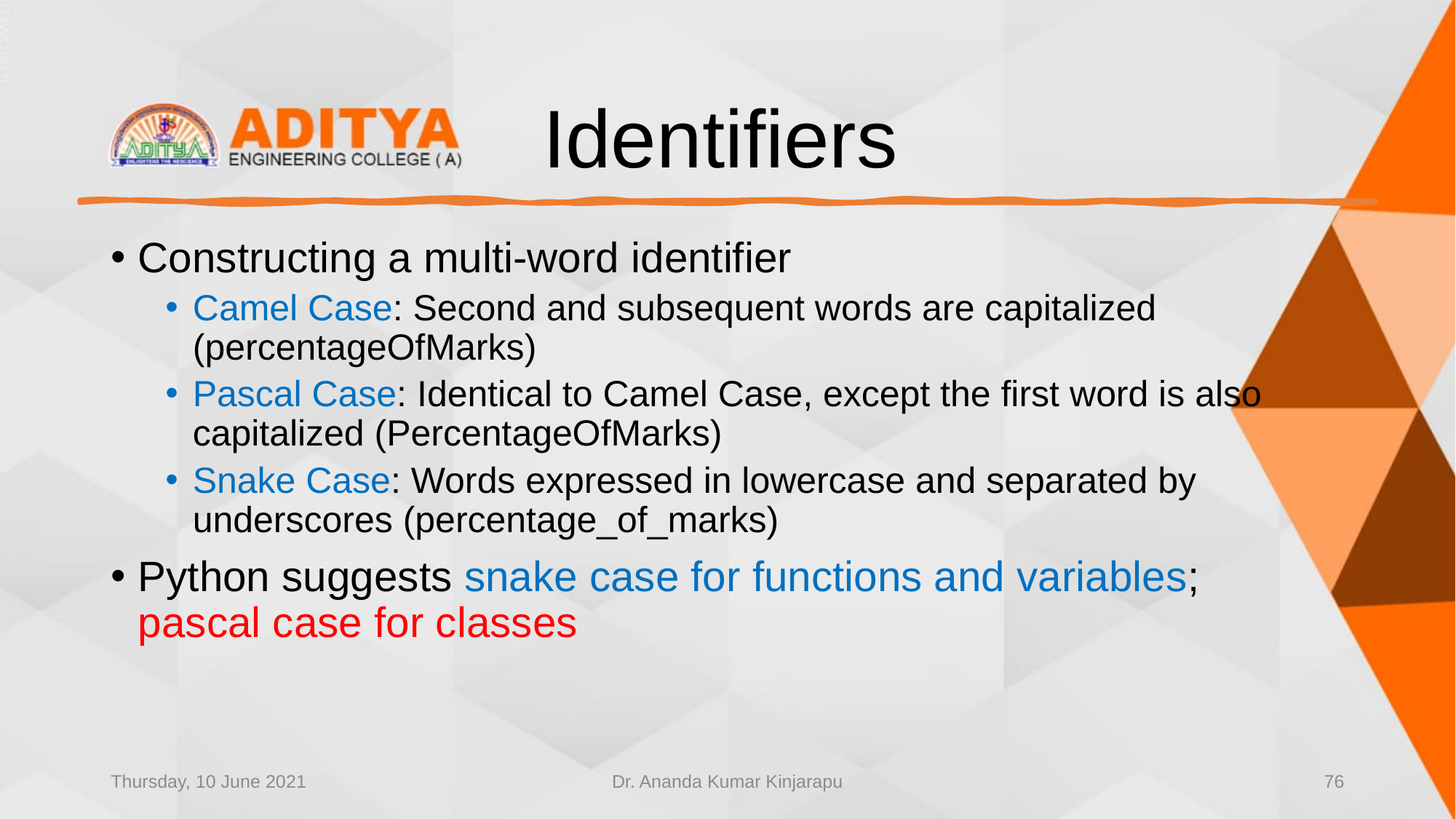

# Identifiers

Constructing a multi-word identifier
Camel Case: Second and subsequent words are capitalized (percentageOfMarks)
Pascal Case: Identical to Camel Case, except the first word is also capitalized (PercentageOfMarks)
Snake Case: Words expressed in lowercase and separated by underscores (percentage_of_marks)
Python suggests snake case for functions and variables; pascal case for classes
Thursday, 10 June 2021
Dr. Ananda Kumar Kinjarapu
76